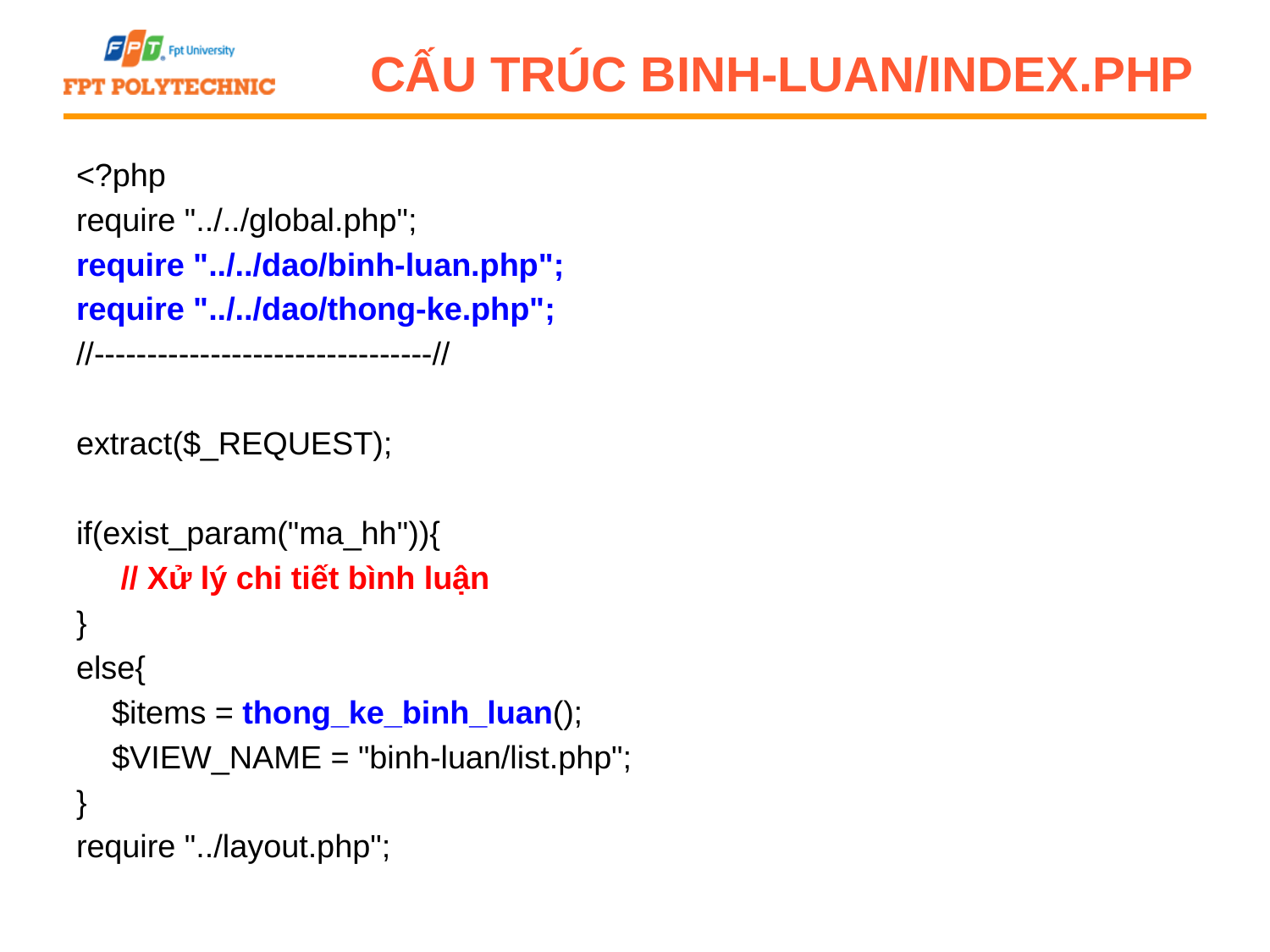

# Cấu trúc binh-luan/index.php
<?php
require "../../global.php";
require "../../dao/binh-luan.php";
require "../../dao/thong-ke.php";
//--------------------------------//

extract($_REQUEST);

if(exist_param("ma_hh")){
     // Xử lý chi tiết bình luận
}
else{
    $items = thong_ke_binh_luan();
    $VIEW_NAME = "binh-luan/list.php";
}
require "../layout.php";